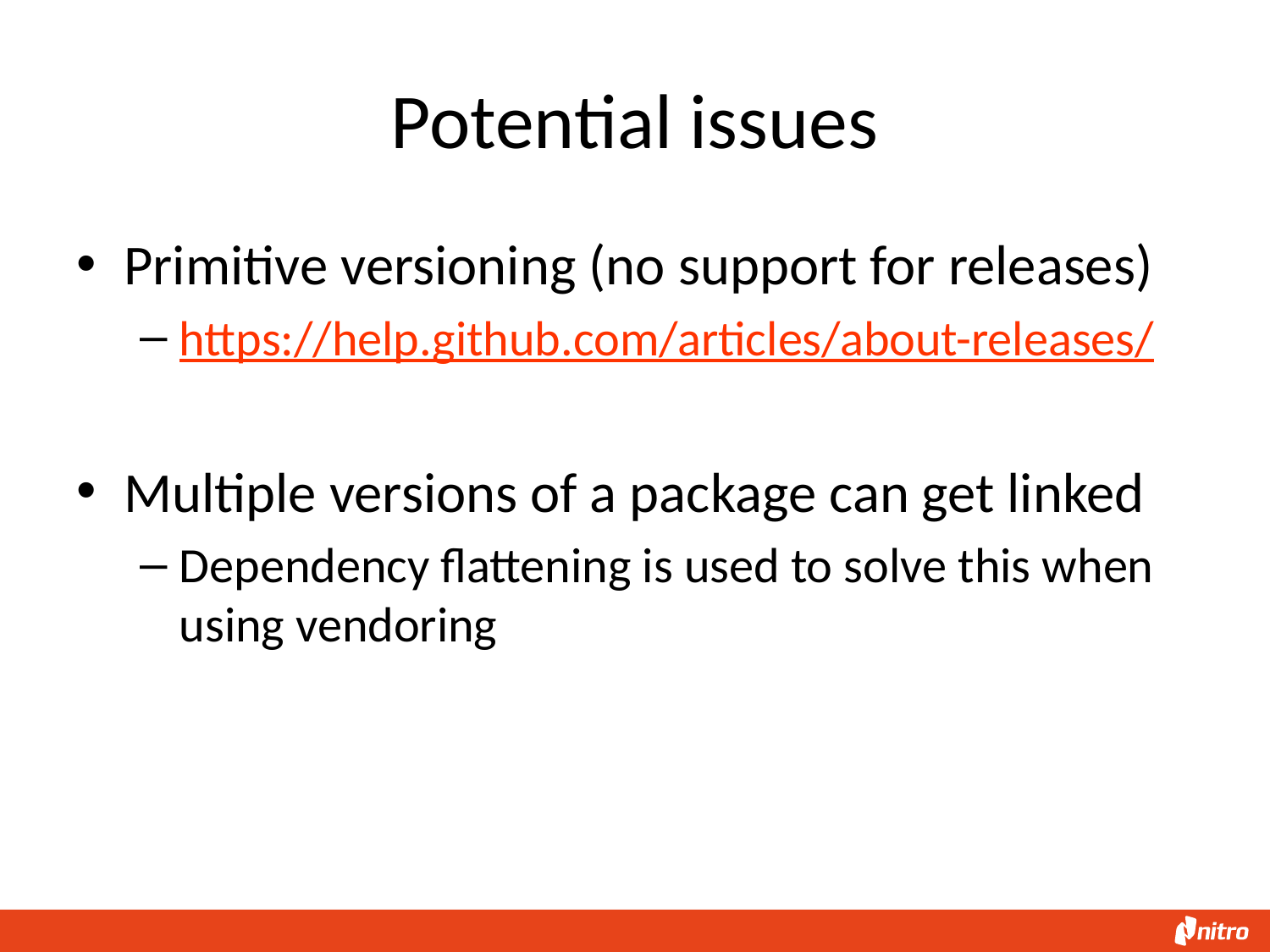

# Potential issues
Primitive versioning (no support for releases)
https://help.github.com/articles/about-releases/

Multiple versions of a package can get linked
Dependency flattening is used to solve this when using vendoring